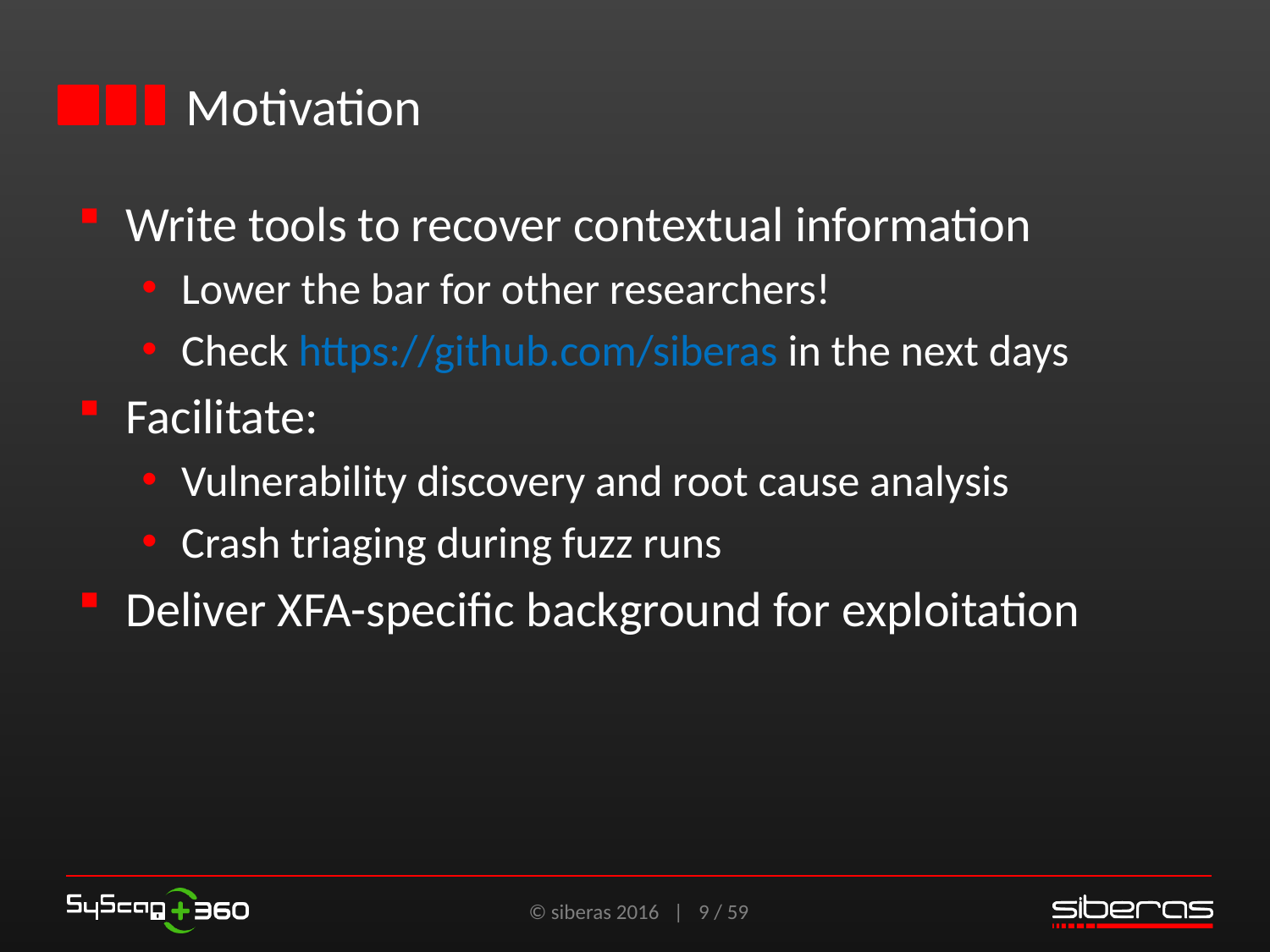

# Motivation
Write tools to recover contextual information
Lower the bar for other researchers!
Check https://github.com/siberas in the next days
Facilitate:
Vulnerability discovery and root cause analysis
Crash triaging during fuzz runs
Deliver XFA-specific background for exploitation